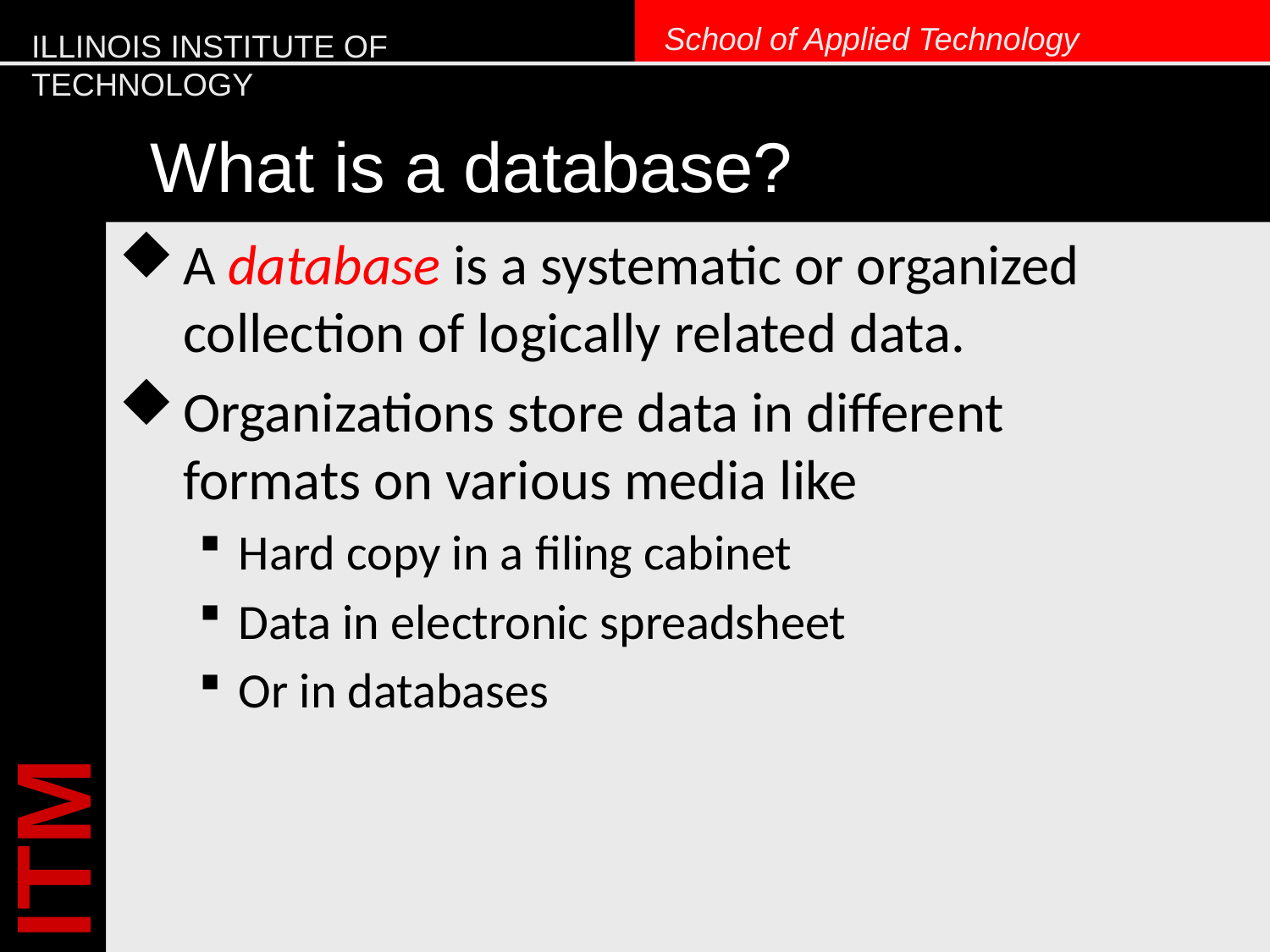

# What is a database?
A database is a systematic or organized collection of logically related data.
Organizations store data in different formats on various media like
Hard copy in a filing cabinet
Data in electronic spreadsheet
Or in databases